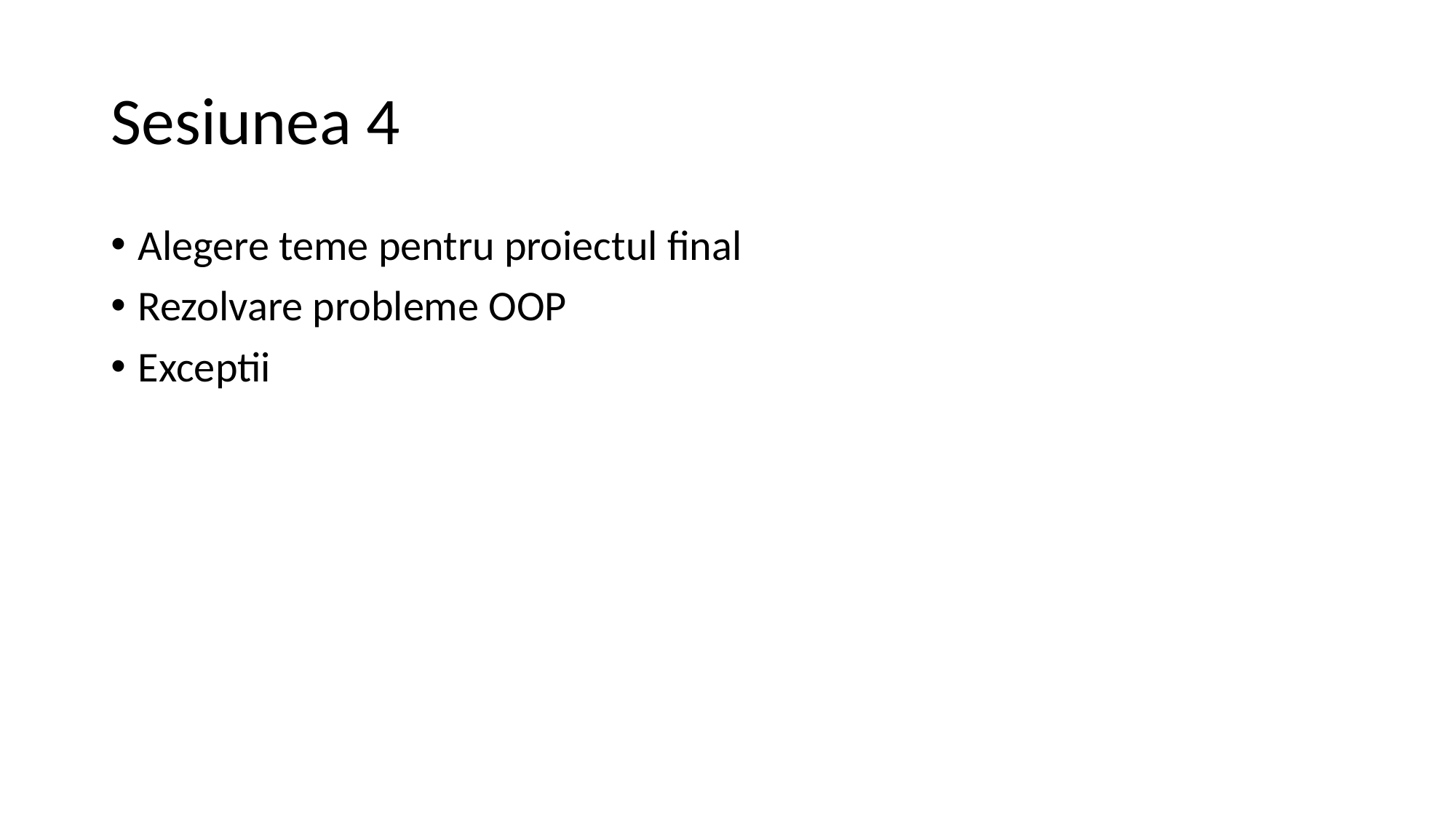

# Sesiunea 4
Alegere teme pentru proiectul final
Rezolvare probleme OOP
Exceptii